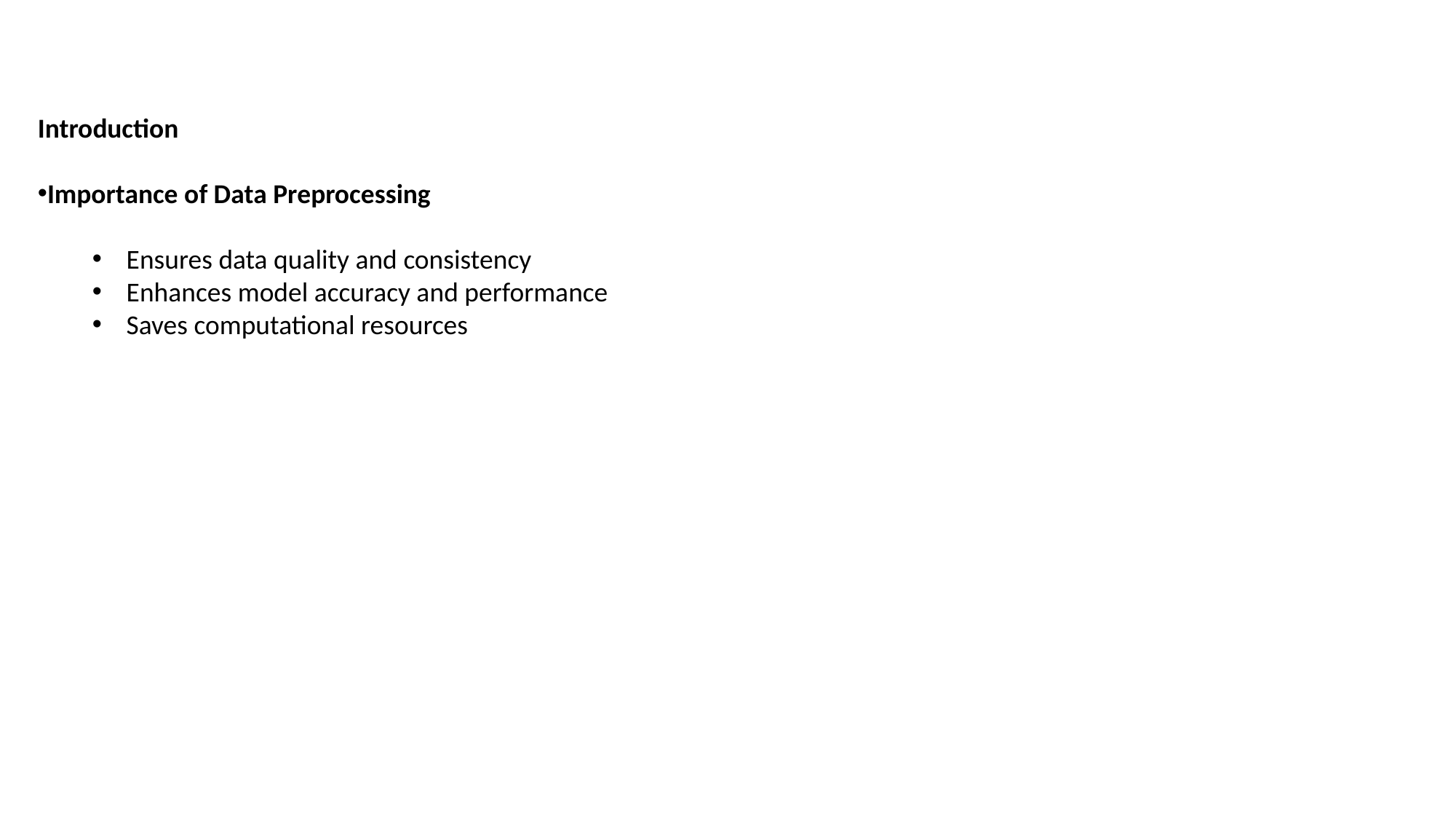

Introduction

Importance of Data Preprocessing

Ensures data quality and consistency
Enhances model accuracy and performance
Saves computational resources